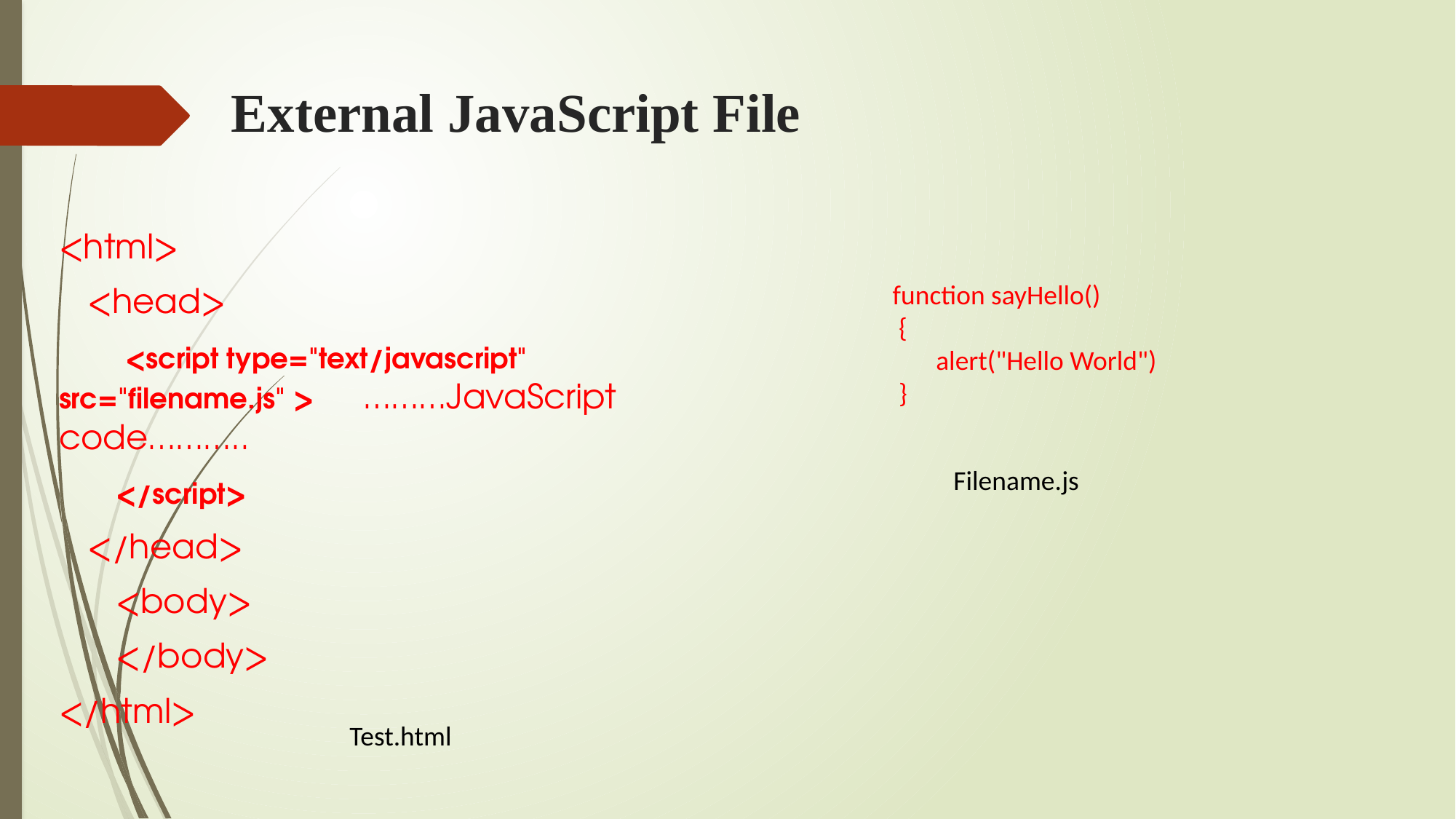

# External JavaScript File
<html>
   <head>
       <script type="text/javascript"  src="filename.js" >	………JavaScript code………..
      </script>
   </head>
      <body>
      </body>
</html>
function sayHello()
 {
       alert("Hello World")
 }
Filename.js
Test.html